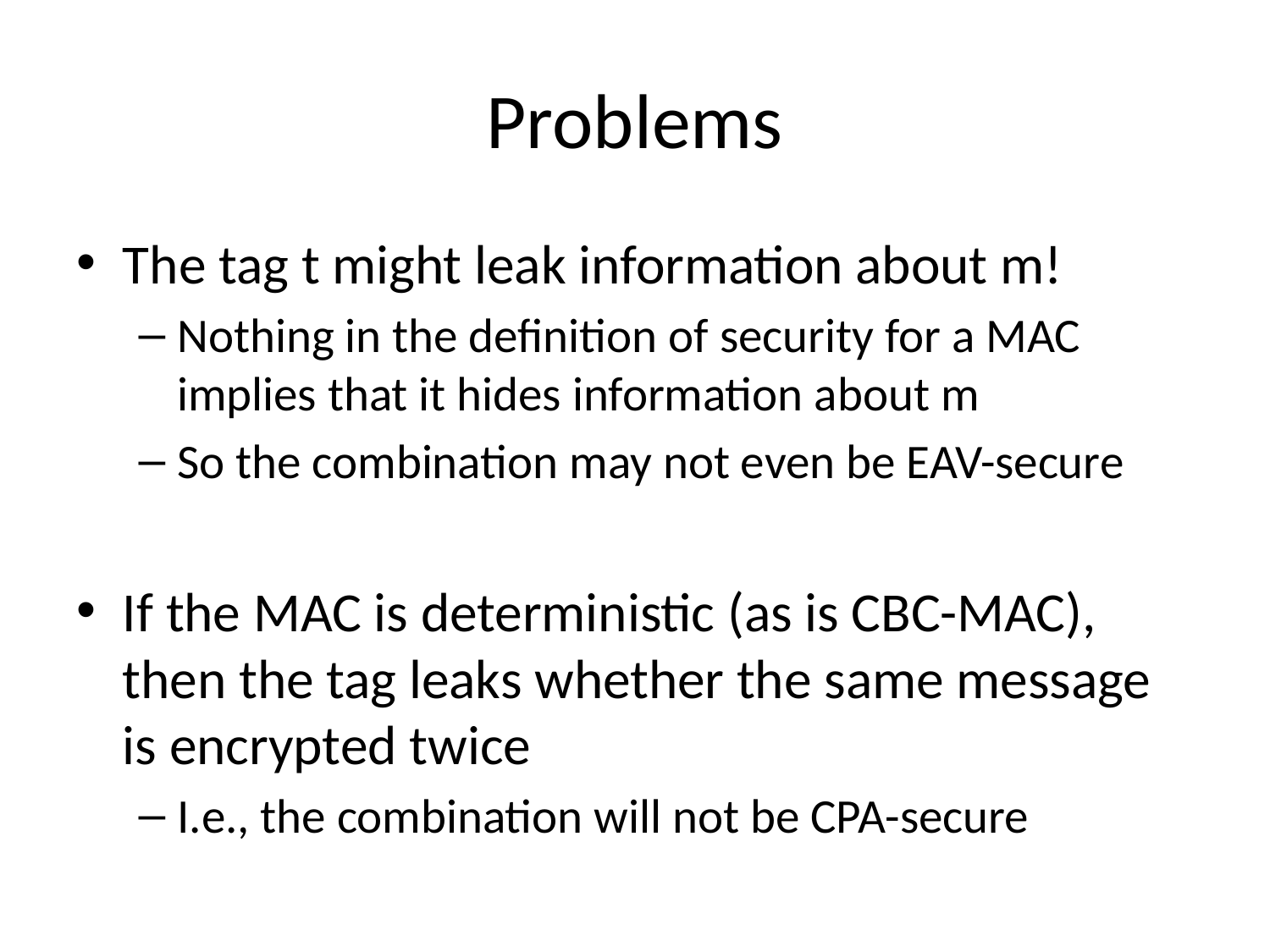

# Problems
The tag t might leak information about m!
Nothing in the definition of security for a MAC implies that it hides information about m
So the combination may not even be EAV-secure

If the MAC is deterministic (as is CBC-MAC), then the tag leaks whether the same message is encrypted twice
I.e., the combination will not be CPA-secure